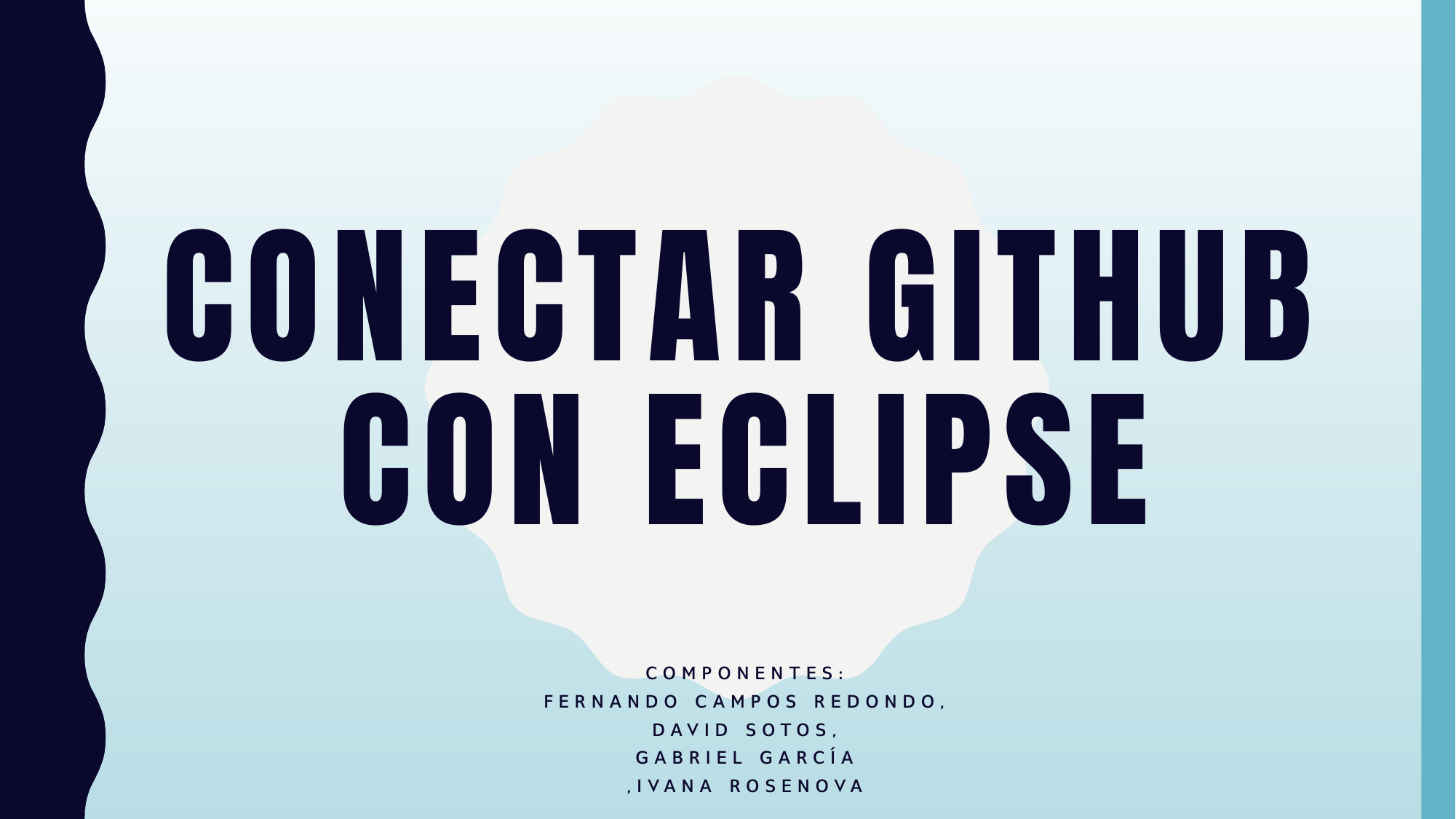

# Conectar github con eclipse
Componentes:
Fernando campos redondo,
David sotos,
Gabriel García
,Ivana Rosenova